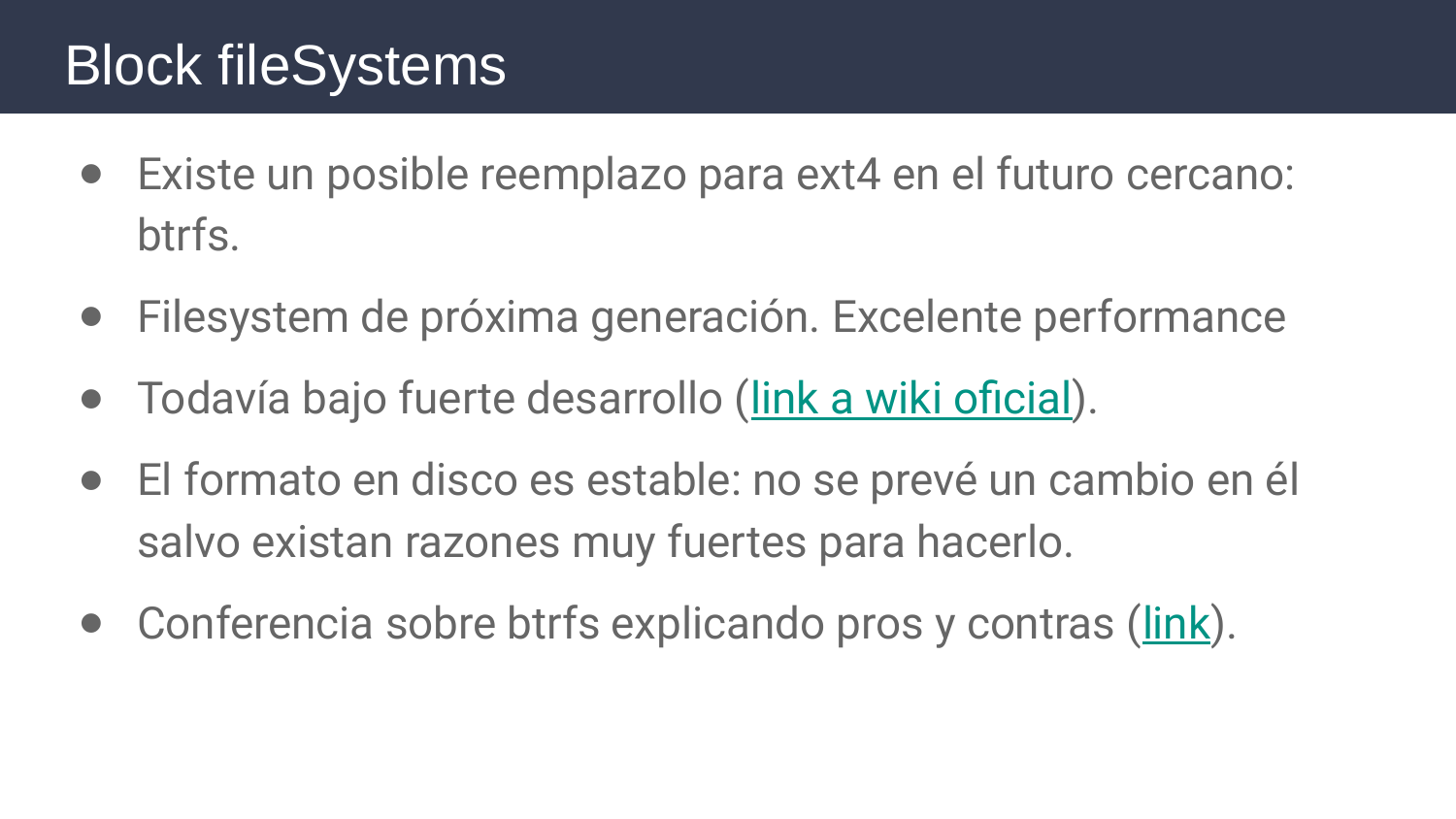

# Block fileSystems

Existe un posible reemplazo para ext4 en el futuro cercano: btrfs.
Filesystem de próxima generación. Excelente performance
Todavía bajo fuerte desarrollo (link a wiki oficial).
El formato en disco es estable: no se prevé un cambio en él salvo existan razones muy fuertes para hacerlo.
Conferencia sobre btrfs explicando pros y contras (link).